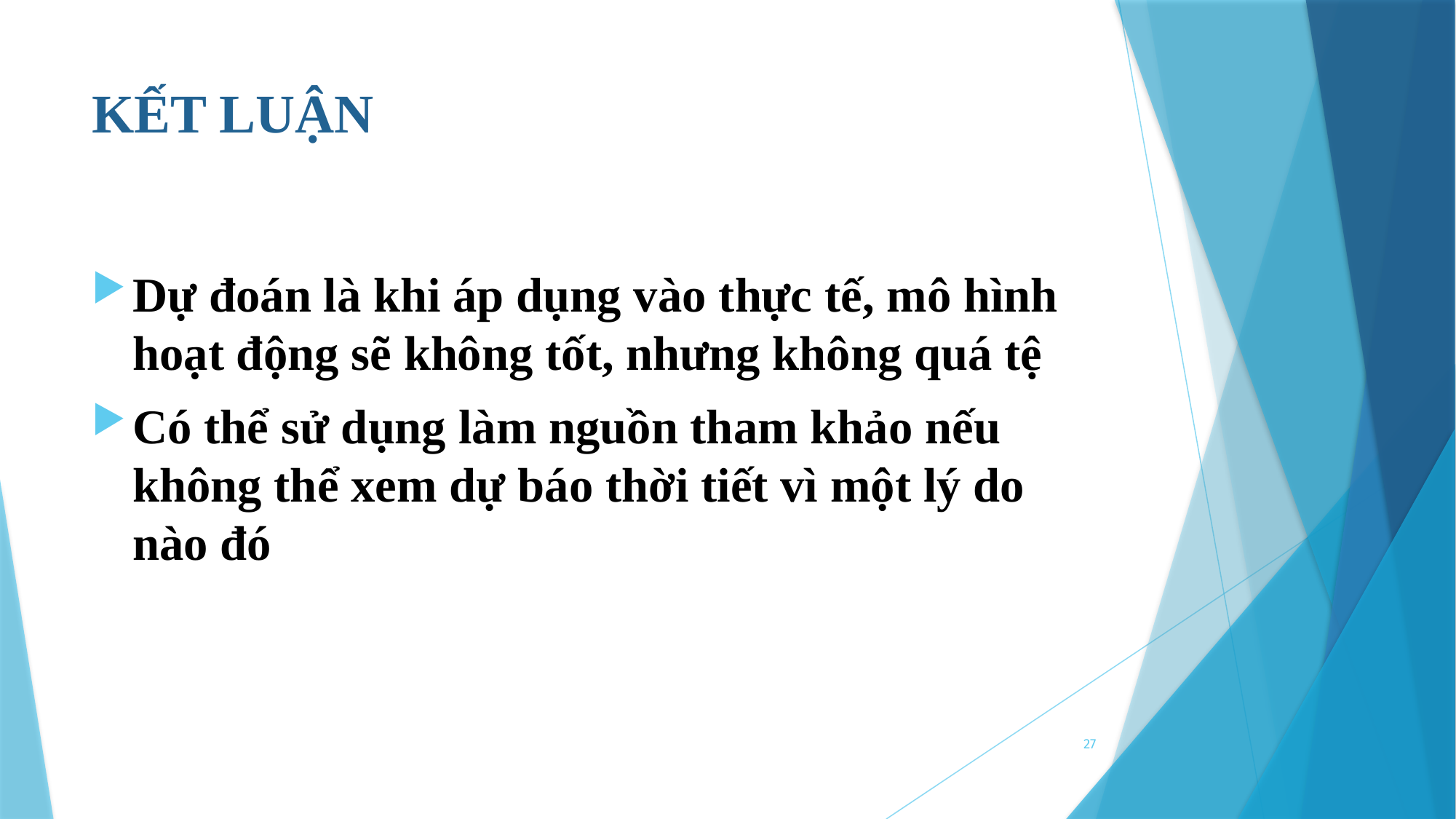

# KẾT LUẬN
Dự đoán là khi áp dụng vào thực tế, mô hình hoạt động sẽ không tốt, nhưng không quá tệ
Có thể sử dụng làm nguồn tham khảo nếu không thể xem dự báo thời tiết vì một lý do nào đó
27